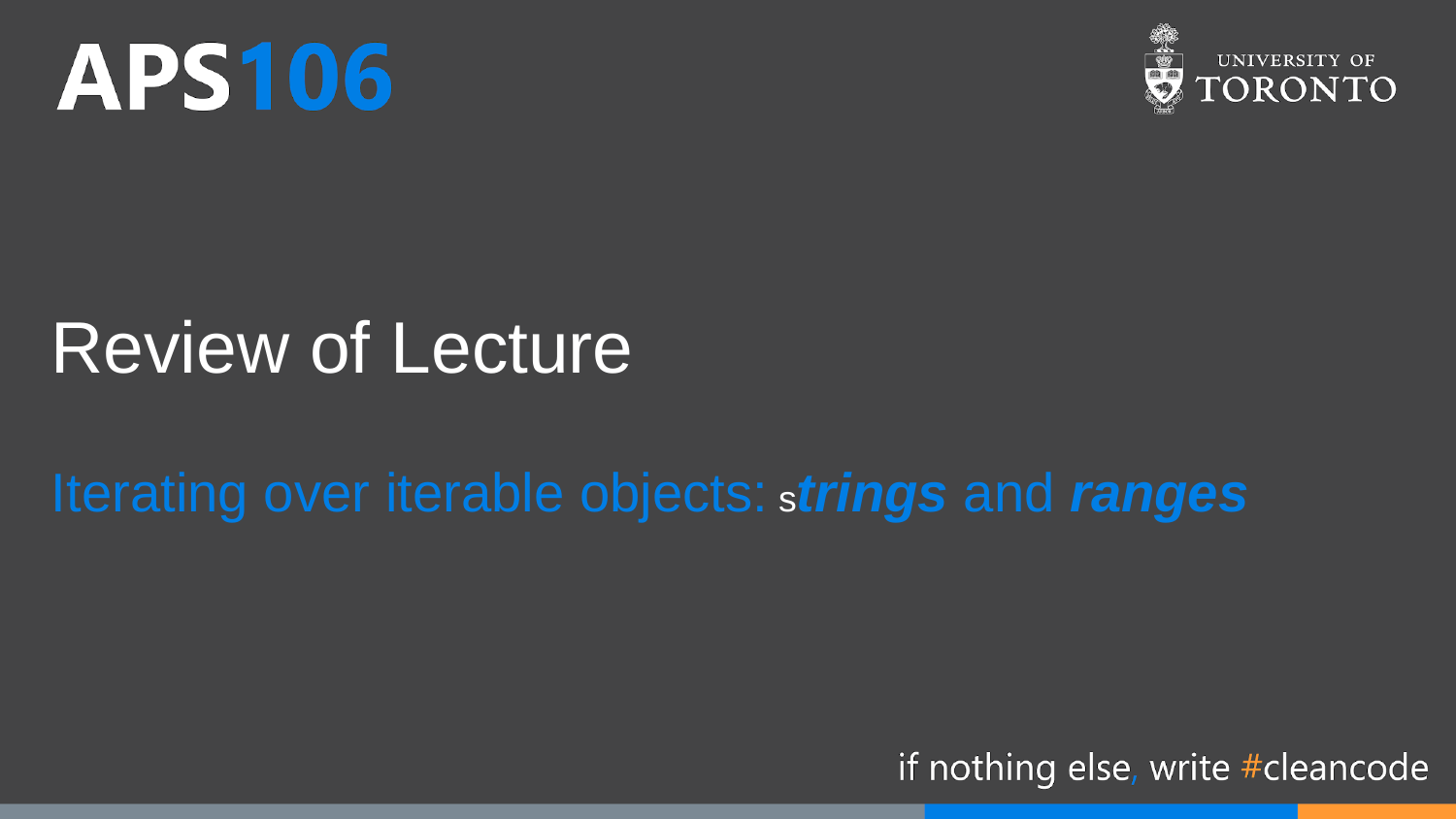

# Review of Lecture
Iterating over iterable objects: strings and ranges